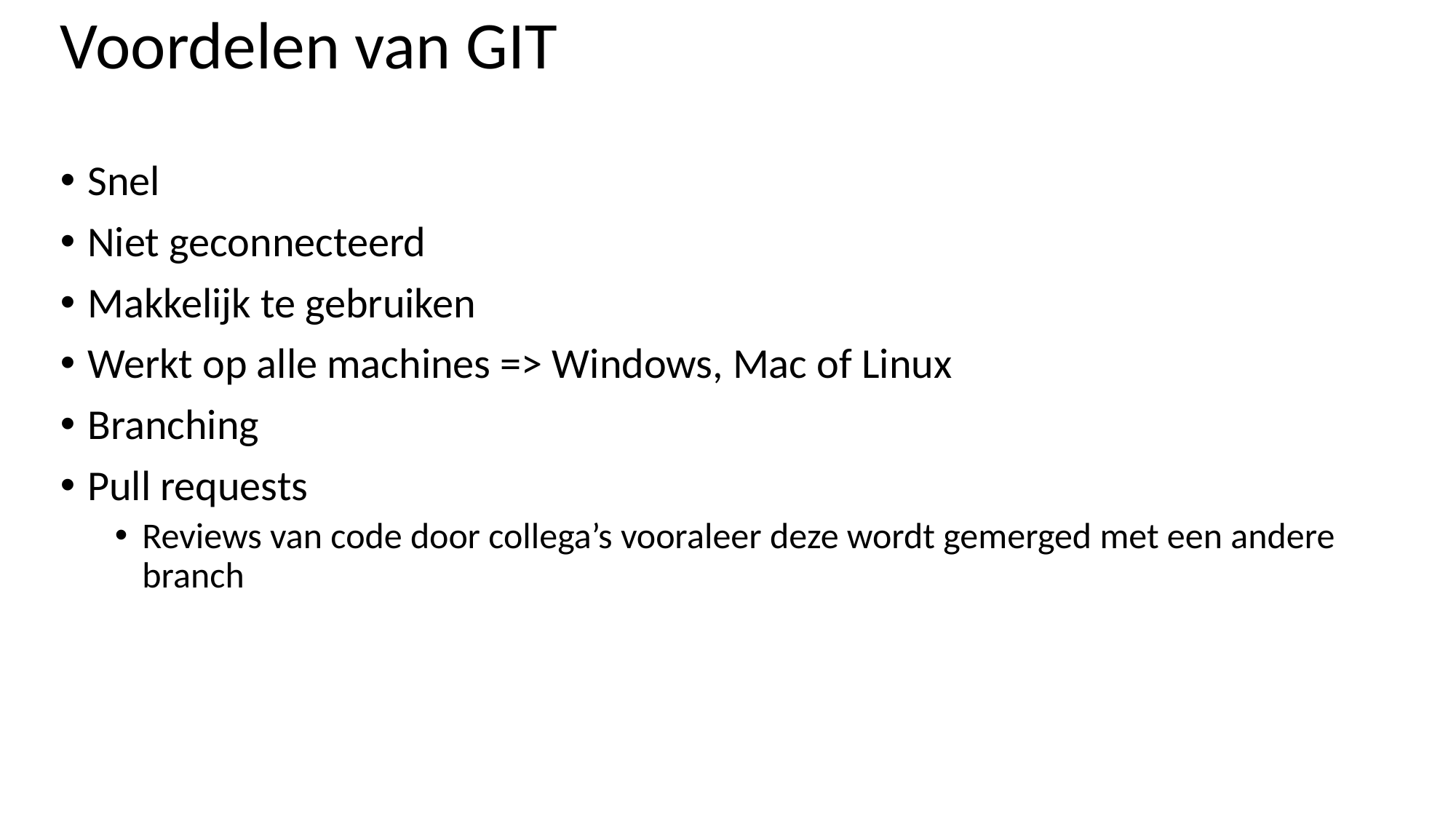

# Voordelen van GIT
Snel
Niet geconnecteerd
Makkelijk te gebruiken
Werkt op alle machines => Windows, Mac of Linux
Branching
Pull requests
Reviews van code door collega’s vooraleer deze wordt gemerged met een andere branch